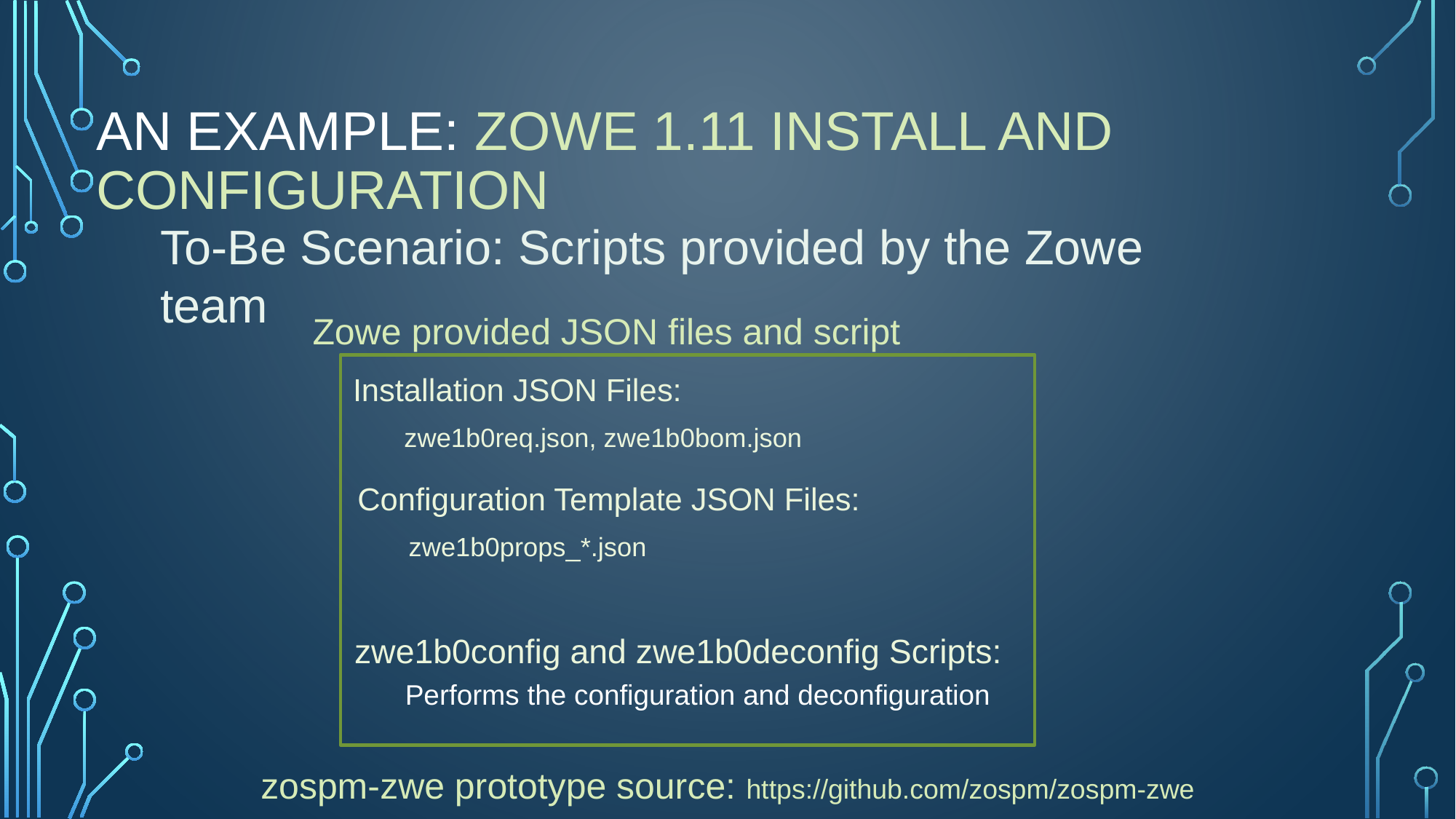

# An Example: Zowe 1.11 Install and Configuration
To-Be Scenario: Scripts provided by the Zowe team
Zowe provided JSON files and script

Installation JSON Files:
zwe1b0req.json, zwe1b0bom.json

Configuration Template JSON Files:
zwe1b0props_*.json
zwe1b0config and zwe1b0deconfig Scripts:
Performs the configuration and deconfiguration

zospm-zwe prototype source: https://github.com/zospm/zospm-zwe